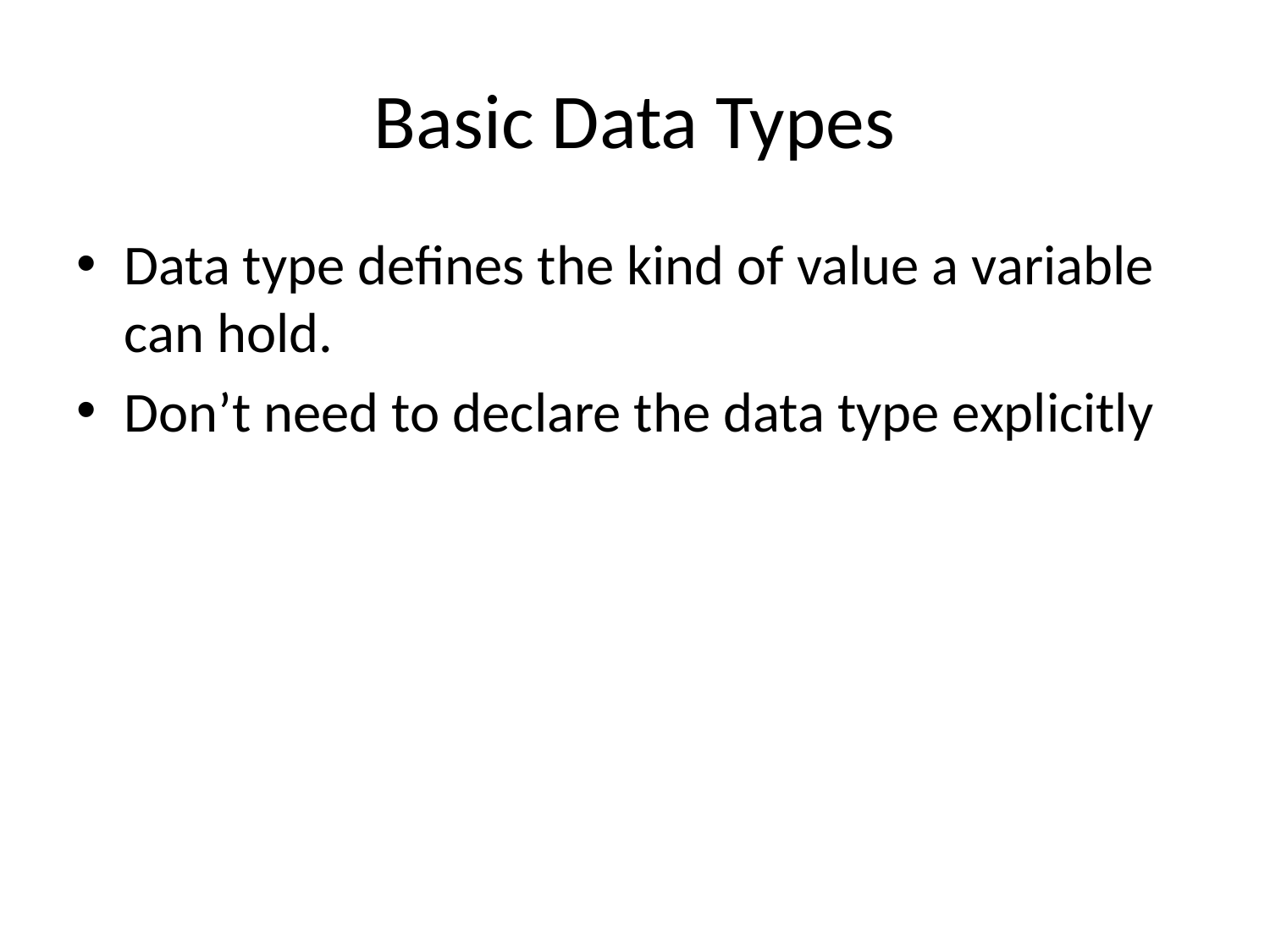

# Basic Data Types
Data type defines the kind of value a variable can hold.
Don’t need to declare the data type explicitly